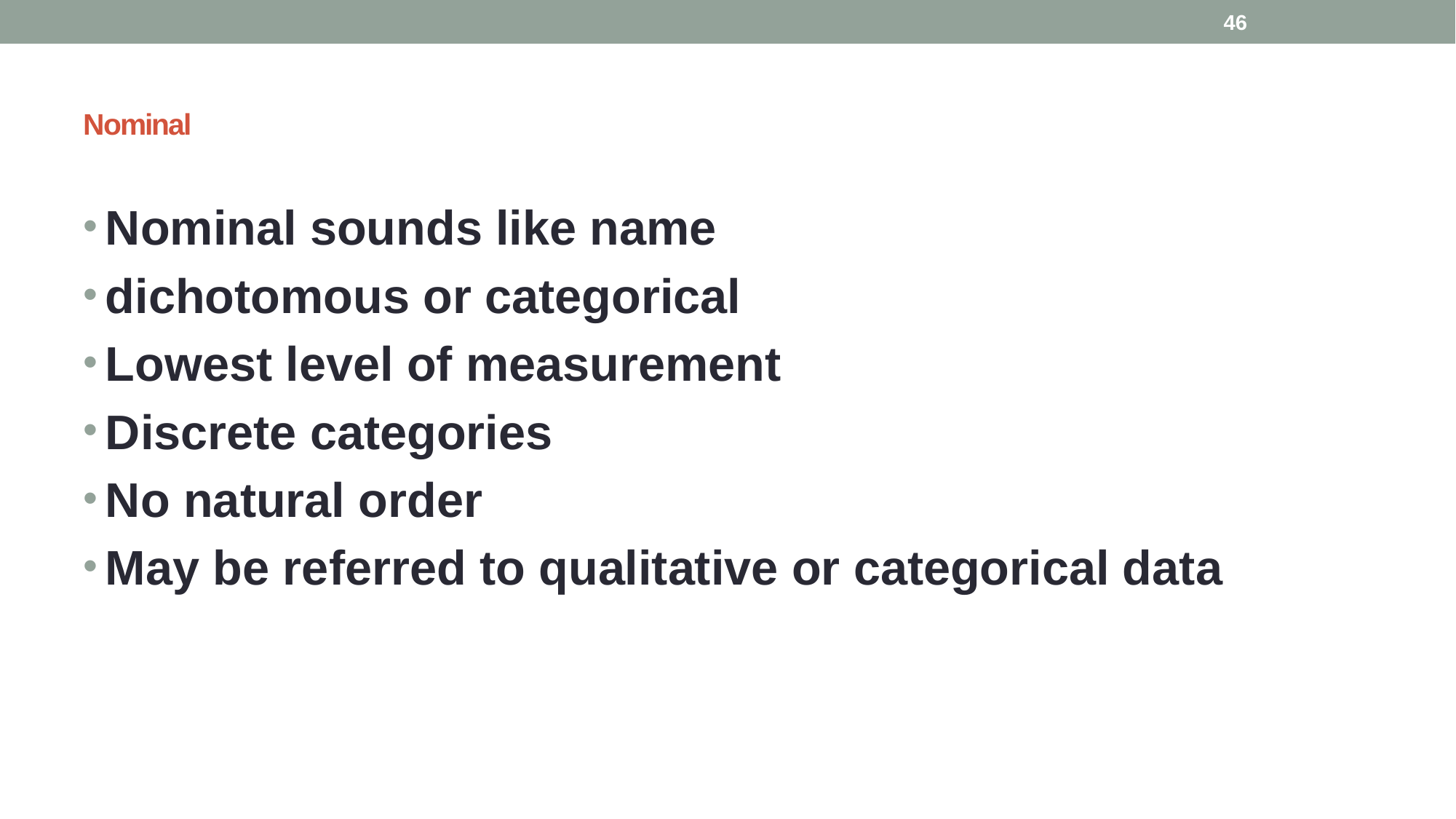

46
# Nominal
Nominal sounds like name
dichotomous or categorical
Lowest level of measurement
Discrete categories
No natural order
May be referred to qualitative or categorical data